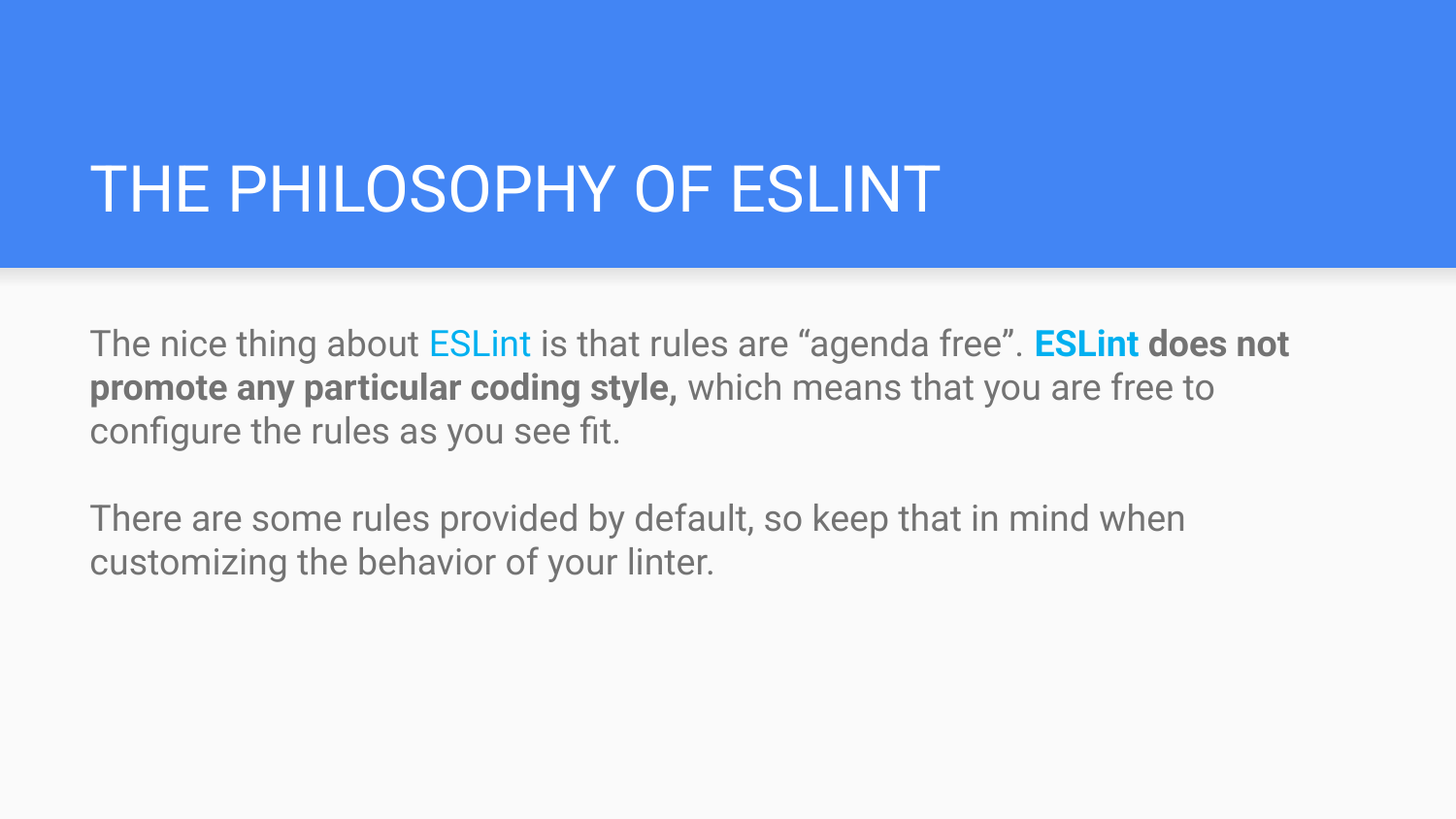

# THE PHILOSOPHY OF ESLINT
The nice thing about ESLint is that rules are “agenda free”. ESLint does not promote any particular coding style, which means that you are free to configure the rules as you see fit.

There are some rules provided by default, so keep that in mind when customizing the behavior of your linter.